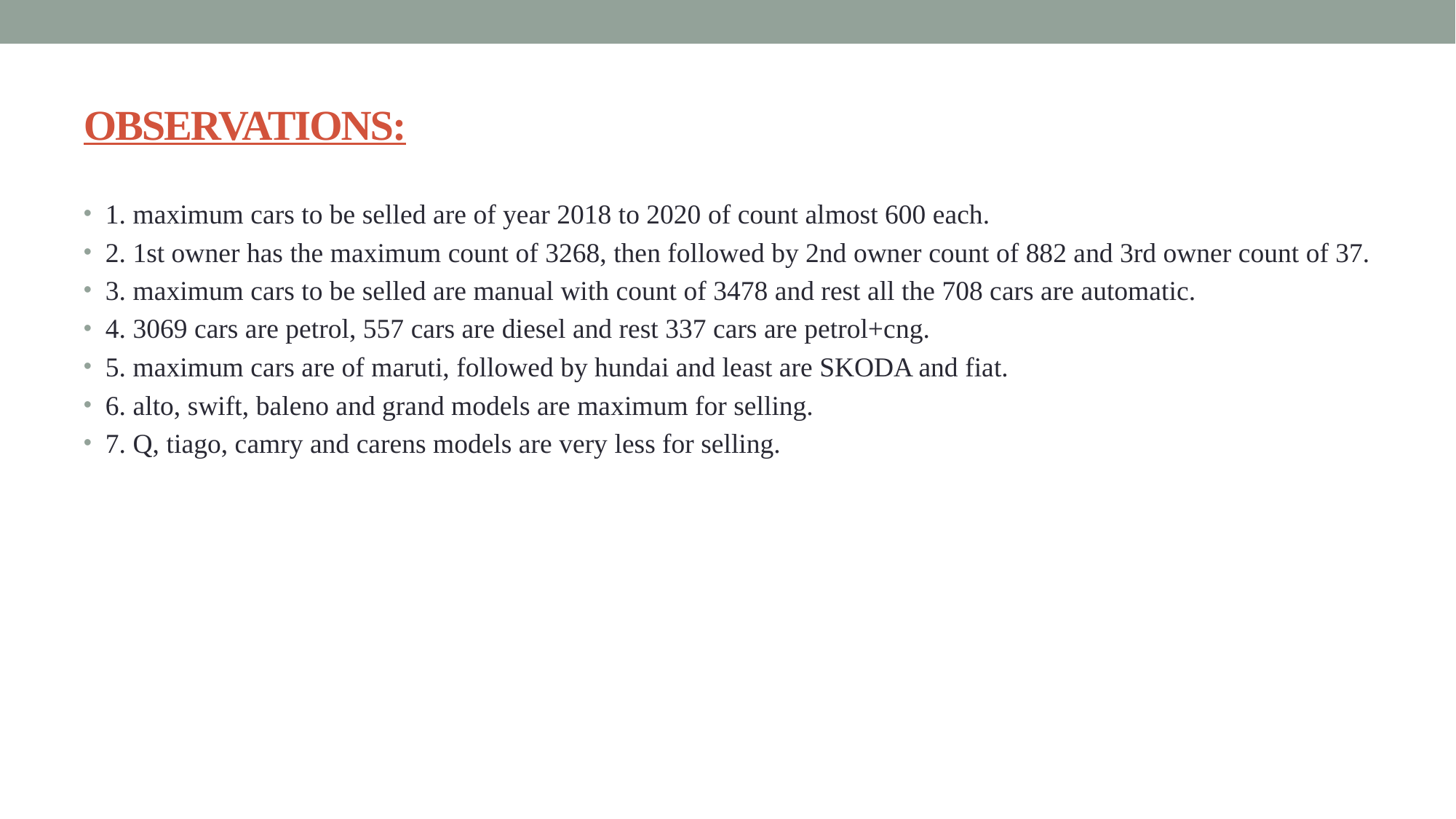

# OBSERVATIONS:
1. maximum cars to be selled are of year 2018 to 2020 of count almost 600 each.
2. 1st owner has the maximum count of 3268, then followed by 2nd owner count of 882 and 3rd owner count of 37.
3. maximum cars to be selled are manual with count of 3478 and rest all the 708 cars are automatic.
4. 3069 cars are petrol, 557 cars are diesel and rest 337 cars are petrol+cng.
5. maximum cars are of maruti, followed by hundai and least are SKODA and fiat.
6. alto, swift, baleno and grand models are maximum for selling.
7. Q, tiago, camry and carens models are very less for selling.